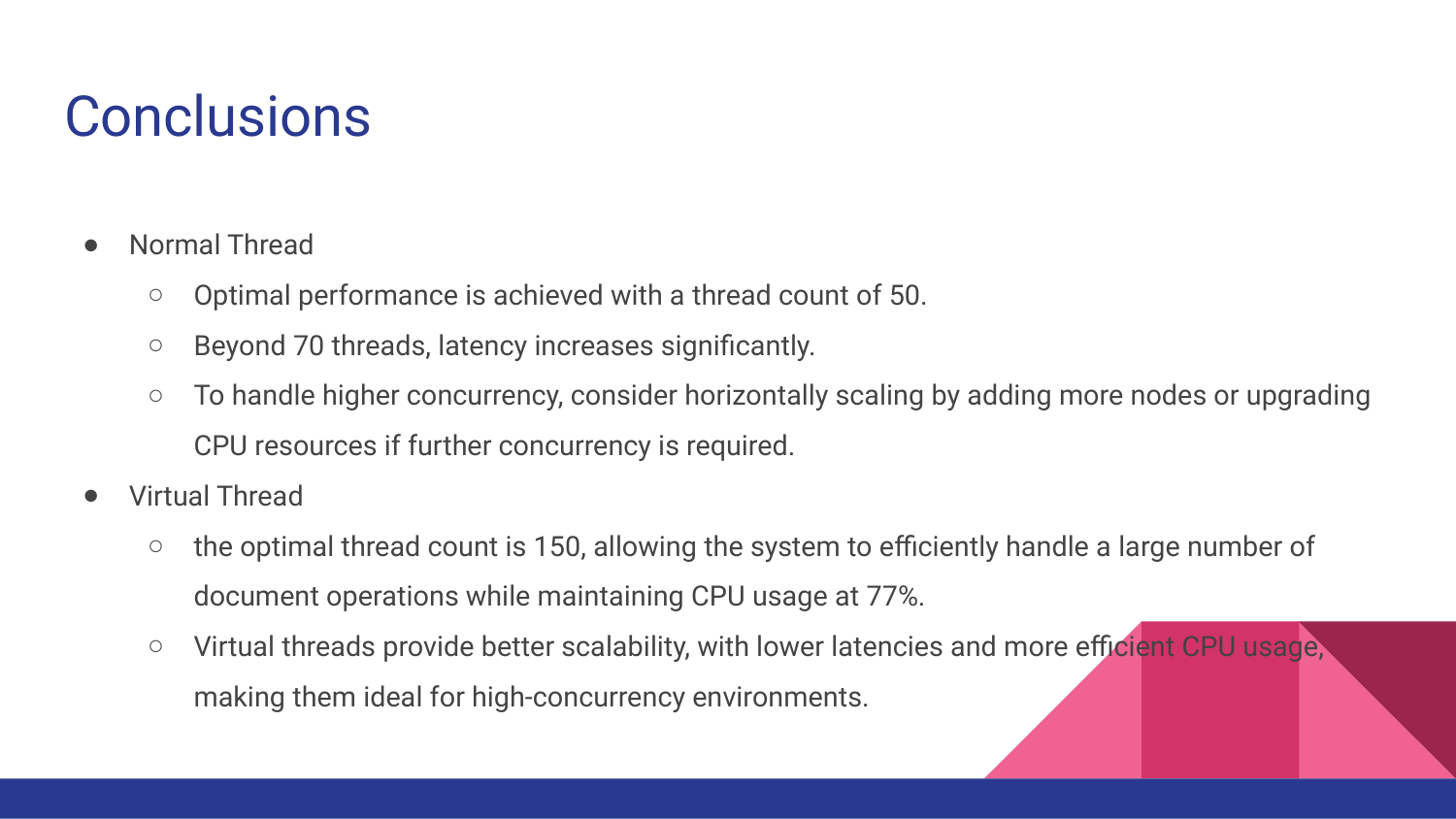

# Conclusions
Normal Thread
Optimal performance is achieved with a thread count of 50.
Beyond 70 threads, latency increases significantly.
To handle higher concurrency, consider horizontally scaling by adding more nodes or upgrading CPU resources if further concurrency is required.
Virtual Thread
the optimal thread count is 150, allowing the system to efficiently handle a large number of document operations while maintaining CPU usage at 77%.
Virtual threads provide better scalability, with lower latencies and more efficient CPU usage, making them ideal for high-concurrency environments.